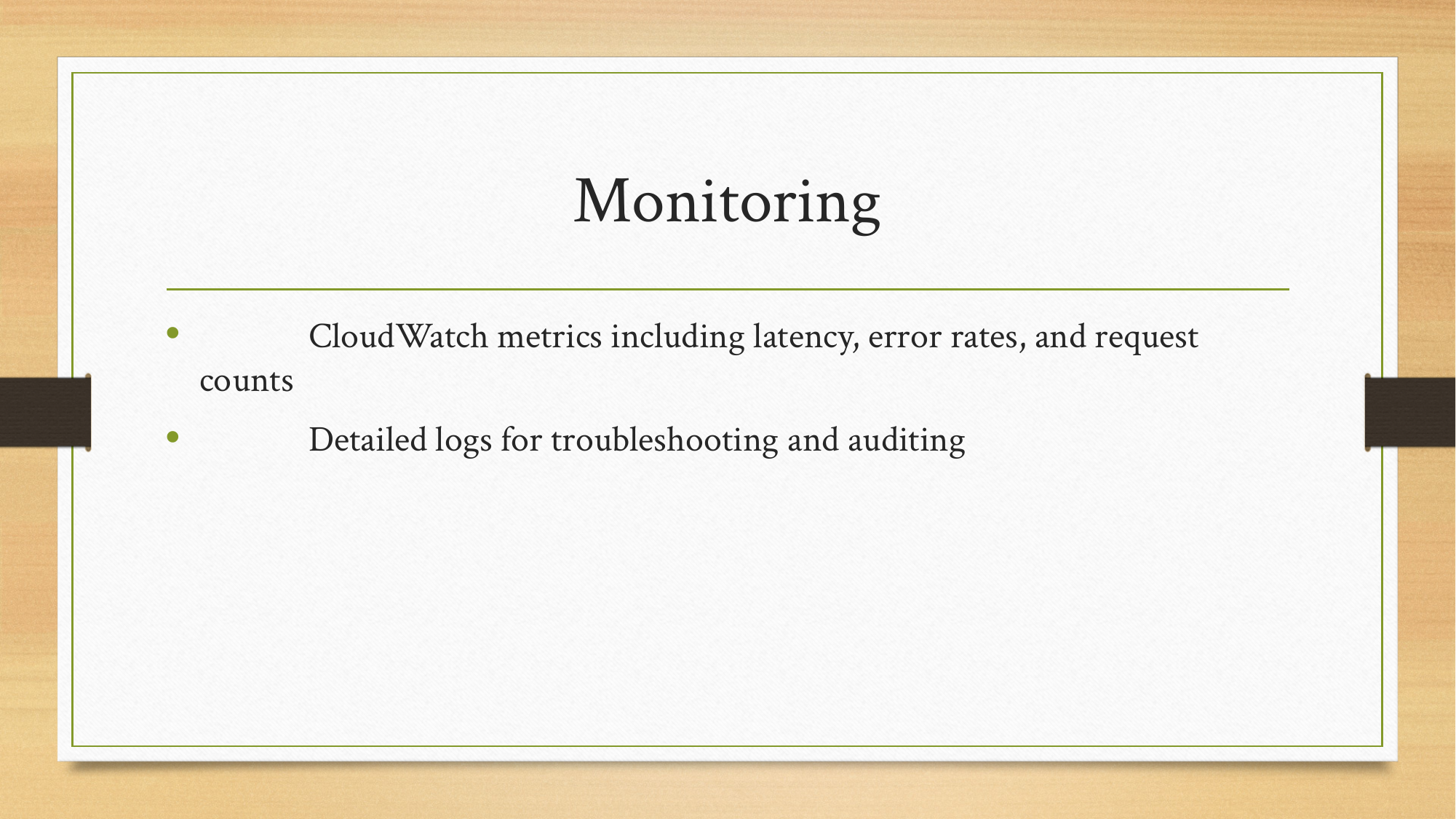

# Monitoring
	CloudWatch metrics including latency, error rates, and request counts
	Detailed logs for troubleshooting and auditing